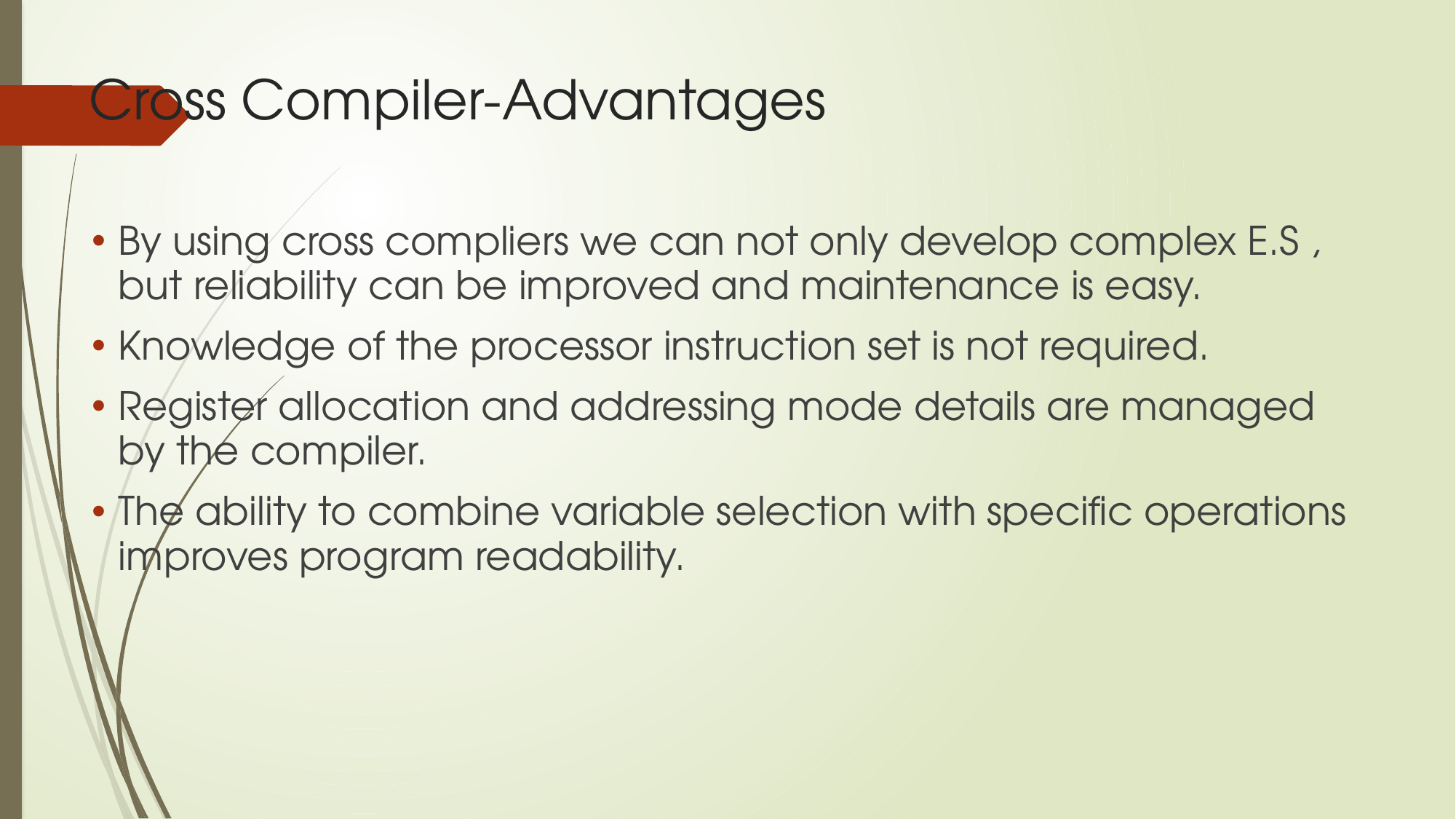

# Cross Compiler-Advantages
By using cross compliers we can not only develop complex E.S , but reliability can be improved and maintenance is easy.
Knowledge of the processor instruction set is not required.
Register allocation and addressing mode details are managed by the compiler.
The ability to combine variable selection with specific operations improves program readability.